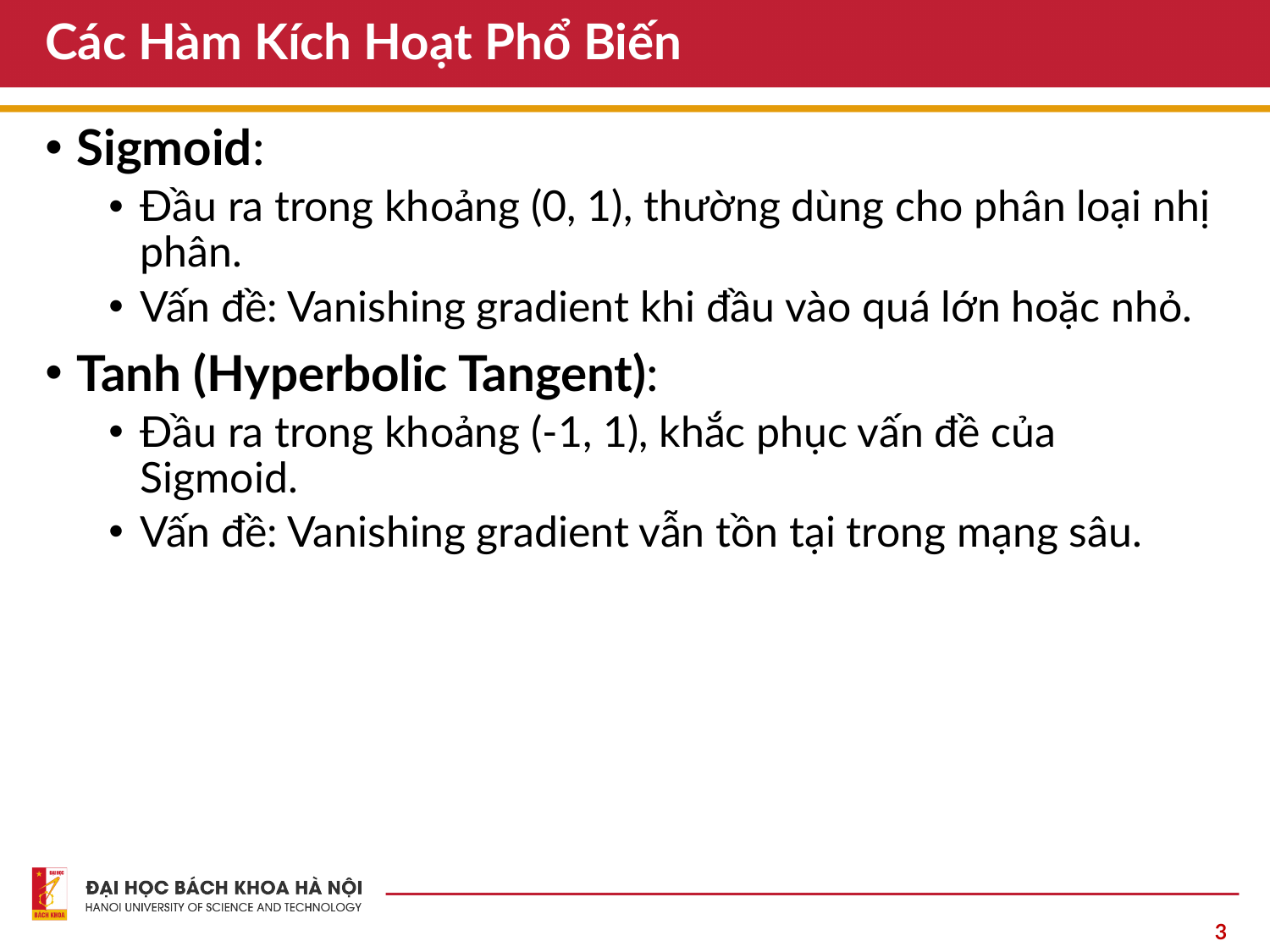

# Các Hàm Kích Hoạt Phổ Biến
Sigmoid:
Đầu ra trong khoảng (0, 1), thường dùng cho phân loại nhị phân.
Vấn đề: Vanishing gradient khi đầu vào quá lớn hoặc nhỏ.
Tanh (Hyperbolic Tangent):
Đầu ra trong khoảng (-1, 1), khắc phục vấn đề của Sigmoid.
Vấn đề: Vanishing gradient vẫn tồn tại trong mạng sâu.
3